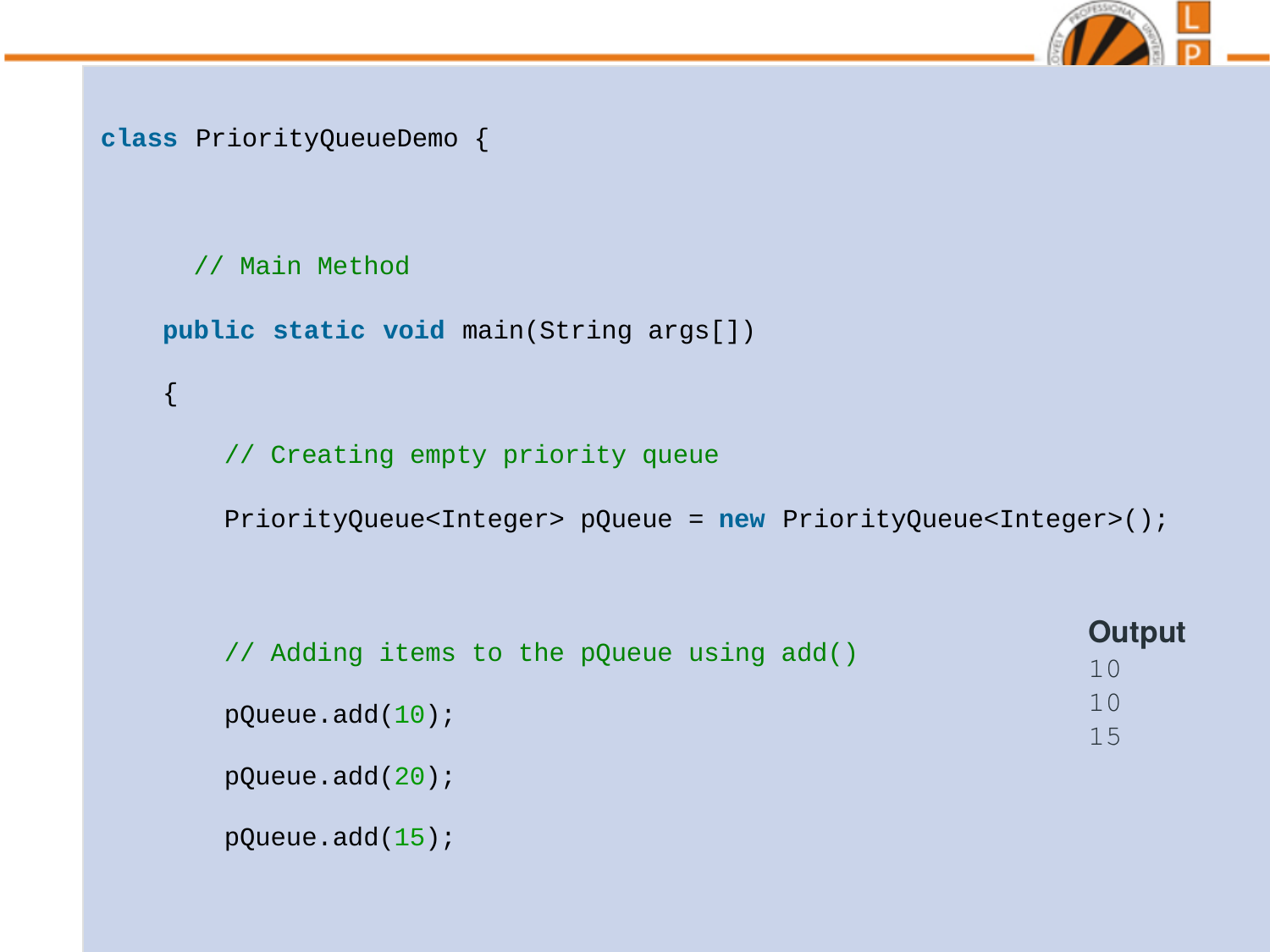

| class PriorityQueueDemo {            // Main Method     public static void main(String args[])     {         // Creating empty priority queue         PriorityQueue<Integer> pQueue = new PriorityQueue<Integer>();            // Adding items to the pQueue using add()         pQueue.add(10);         pQueue.add(20);         pQueue.add(15);            // Printing the top element of PriorityQueue         System.out.println(pQueue.peek());            // Printing the top element and removing it         // from the PriorityQueue container         System.out.println(pQueue.poll());            // Printing the top element again         System.out.println(pQueue.peek());     } } |
| --- |
Output
10
10
15